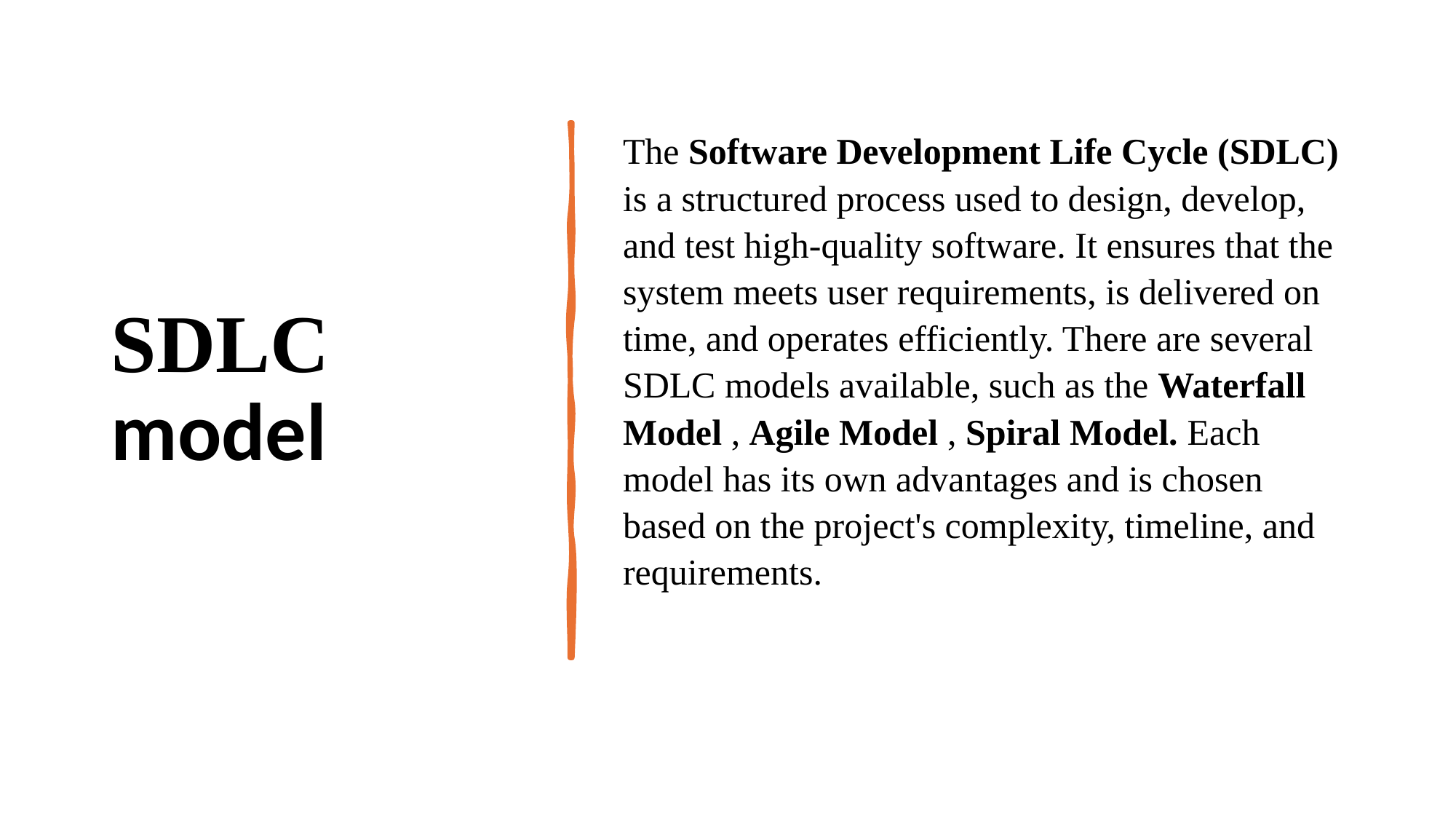

# SDLC model
The Software Development Life Cycle (SDLC) is a structured process used to design, develop, and test high-quality software. It ensures that the system meets user requirements, is delivered on time, and operates efficiently. There are several SDLC models available, such as the Waterfall Model , Agile Model , Spiral Model. Each model has its own advantages and is chosen based on the project's complexity, timeline, and requirements.